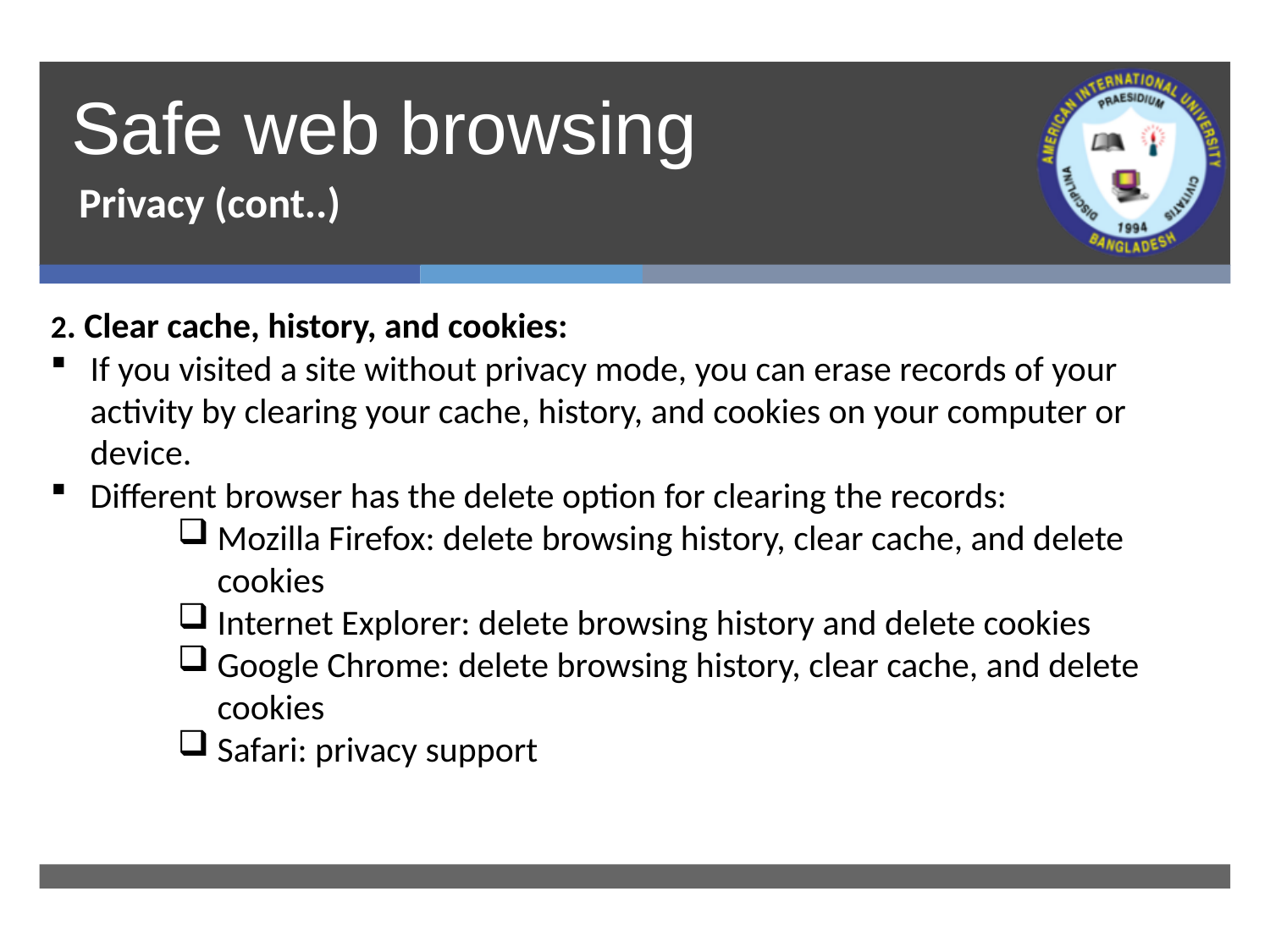

# Safe web browsing
Privacy (cont..)
2. Clear cache, history, and cookies:
If you visited a site without privacy mode, you can erase records of your activity by clearing your cache, history, and cookies on your computer or device.
Different browser has the delete option for clearing the records:
Mozilla Firefox: delete browsing history, clear cache, and delete cookies
Internet Explorer: delete browsing history and delete cookies
Google Chrome: delete browsing history, clear cache, and delete cookies
Safari: privacy support